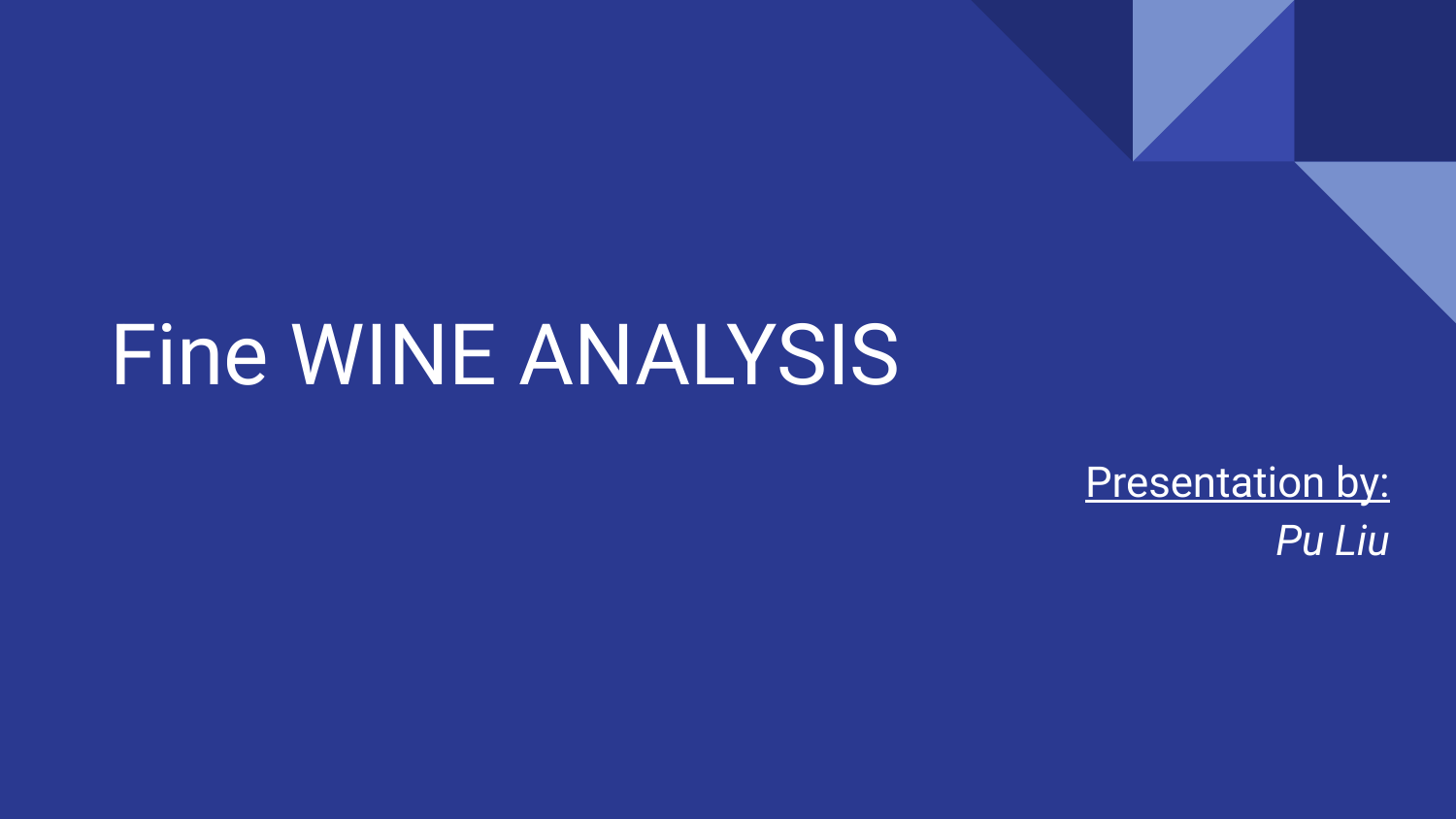

# Fine WINE ANALYSIS
Presentation by:
Pu Liu